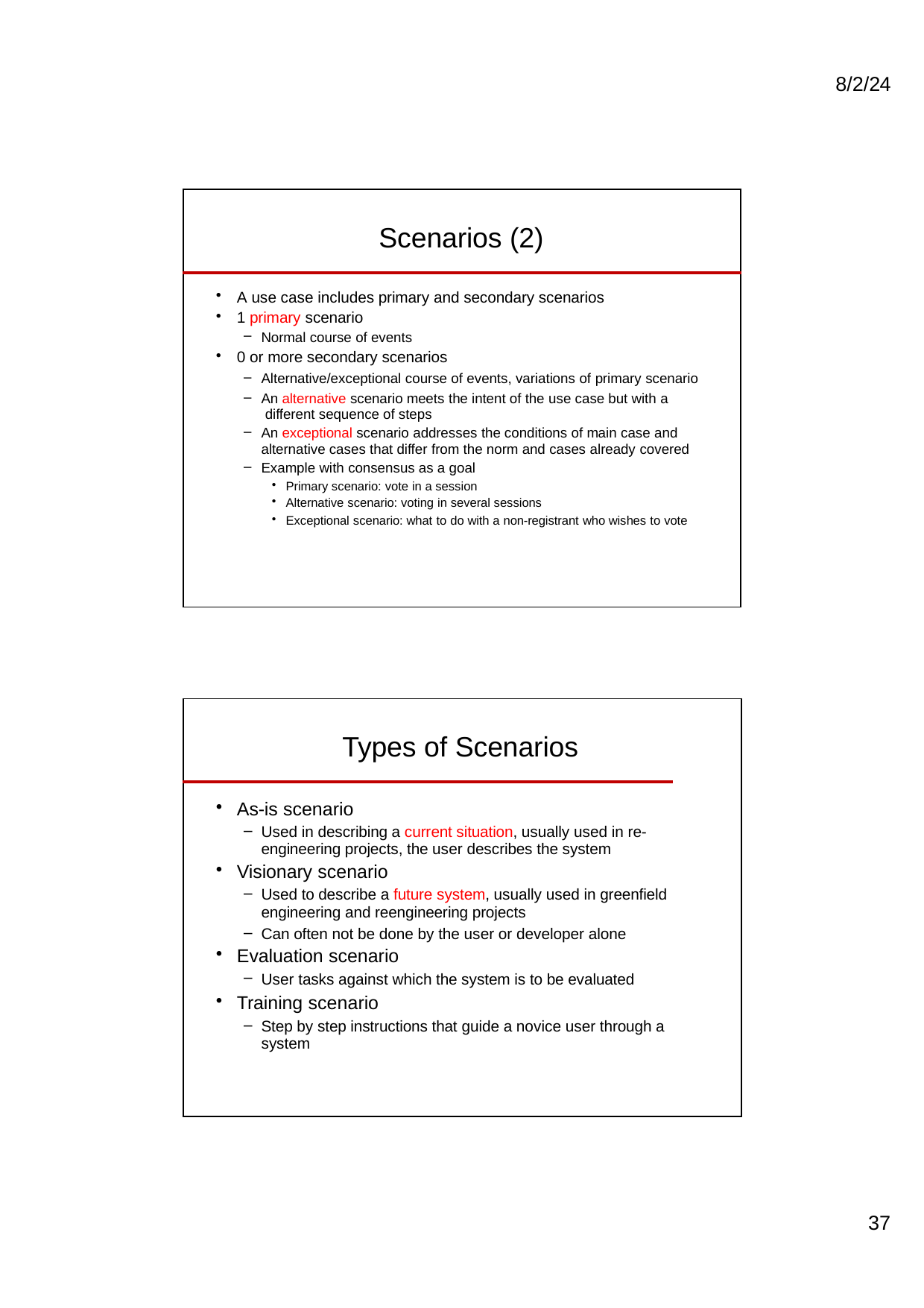

8/2/24
| Scenarios (2) |  |
| --- | --- |
| A use case includes primary and secondary scenarios 1 primary scenario Normal course of events 0 or more secondary scenarios Alternative/exceptional course of events, variations of primary scenario An alternative scenario meets the intent of the use case but with a different sequence of steps An exceptional scenario addresses the conditions of main case and alternative cases that differ from the norm and cases already covered Example with consensus as a goal Primary scenario: vote in a session Alternative scenario: voting in several sessions Exceptional scenario: what to do with a non-registrant who wishes to vote |  |
| Types of Scenarios |  |
| --- | --- |
| As-is scenario Used in describing a current situation, usually used in re- engineering projects, the user describes the system Visionary scenario Used to describe a future system, usually used in greenfield engineering and reengineering projects Can often not be done by the user or developer alone Evaluation scenario User tasks against which the system is to be evaluated Training scenario Step by step instructions that guide a novice user through a system |  |
37